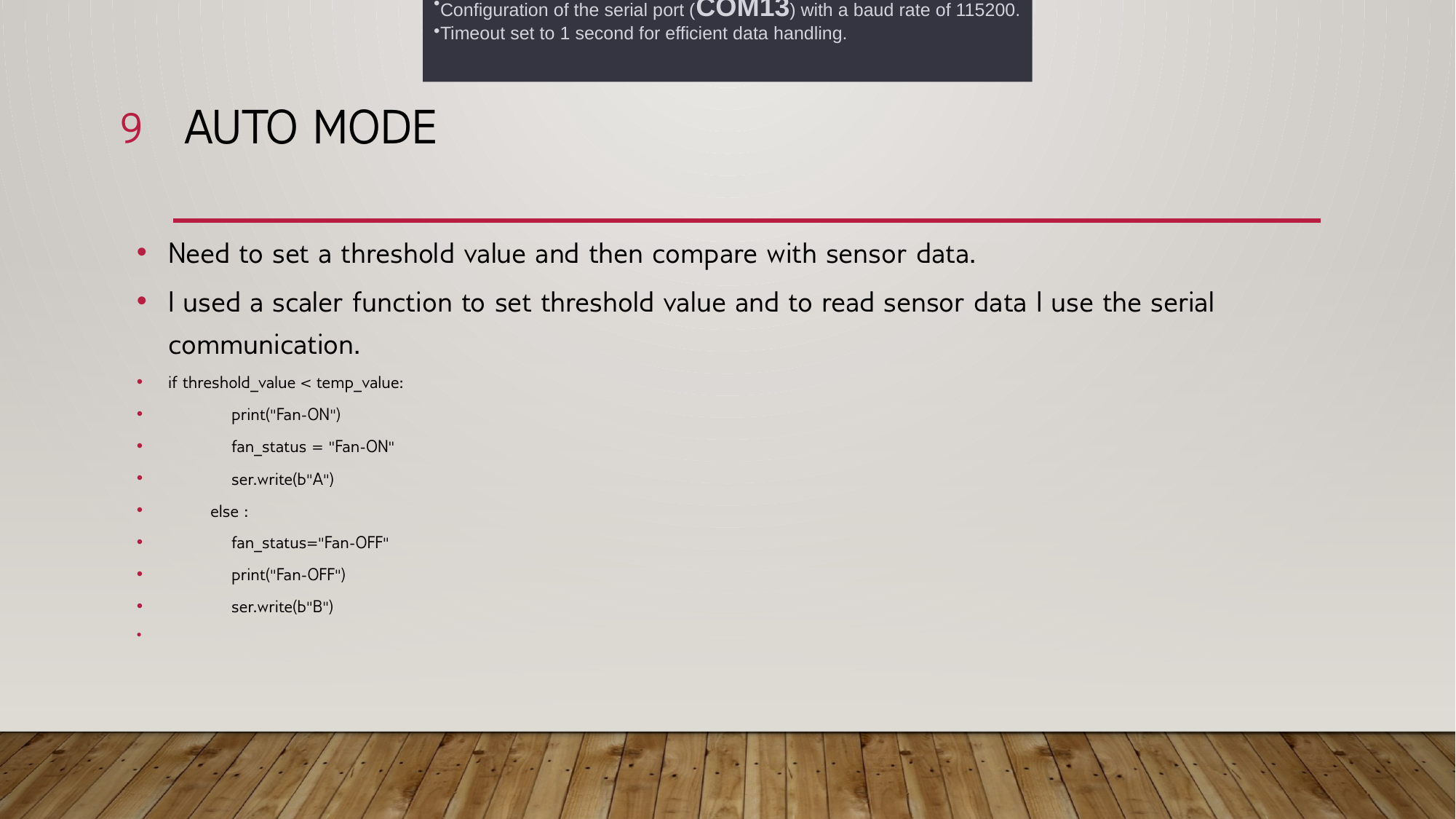

Explanation of the serial library for serial communication.
Configuration of the serial port (COM13) with a baud rate of 115200.
Timeout set to 1 second for efficient data handling.

9
# Auto mode
Need to set a threshold value and then compare with sensor data.
I used a scaler function to set threshold value and to read sensor data I use the serial communication.
if threshold_value < temp_value:
            print("Fan-ON")
            fan_status = "Fan-ON"
            ser.write(b"A")
        else :
            fan_status="Fan-OFF"
            print("Fan-OFF")
            ser.write(b"B")